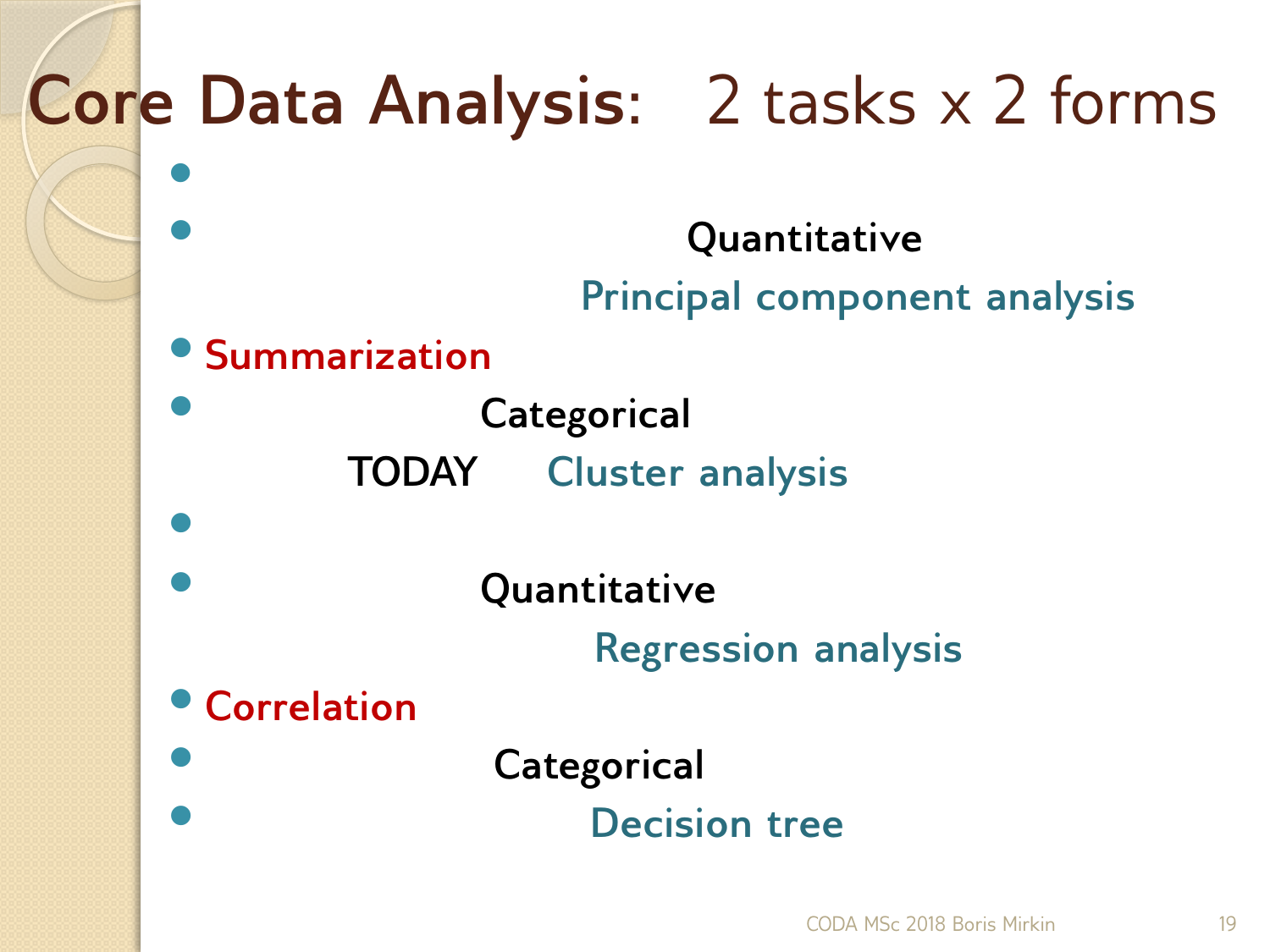

# Core Data Analysis:   2 tasks x 2 forms

                                   Quantitative
                              Principal component analysis
Summarization
		                    Categorical
             TODAY     Cluster analysis

		                    Quantitative
                               Regression analysis
Correlation
		                     Categorical
                            Decision tree
CODA MSc 2018 Boris Mirkin
19